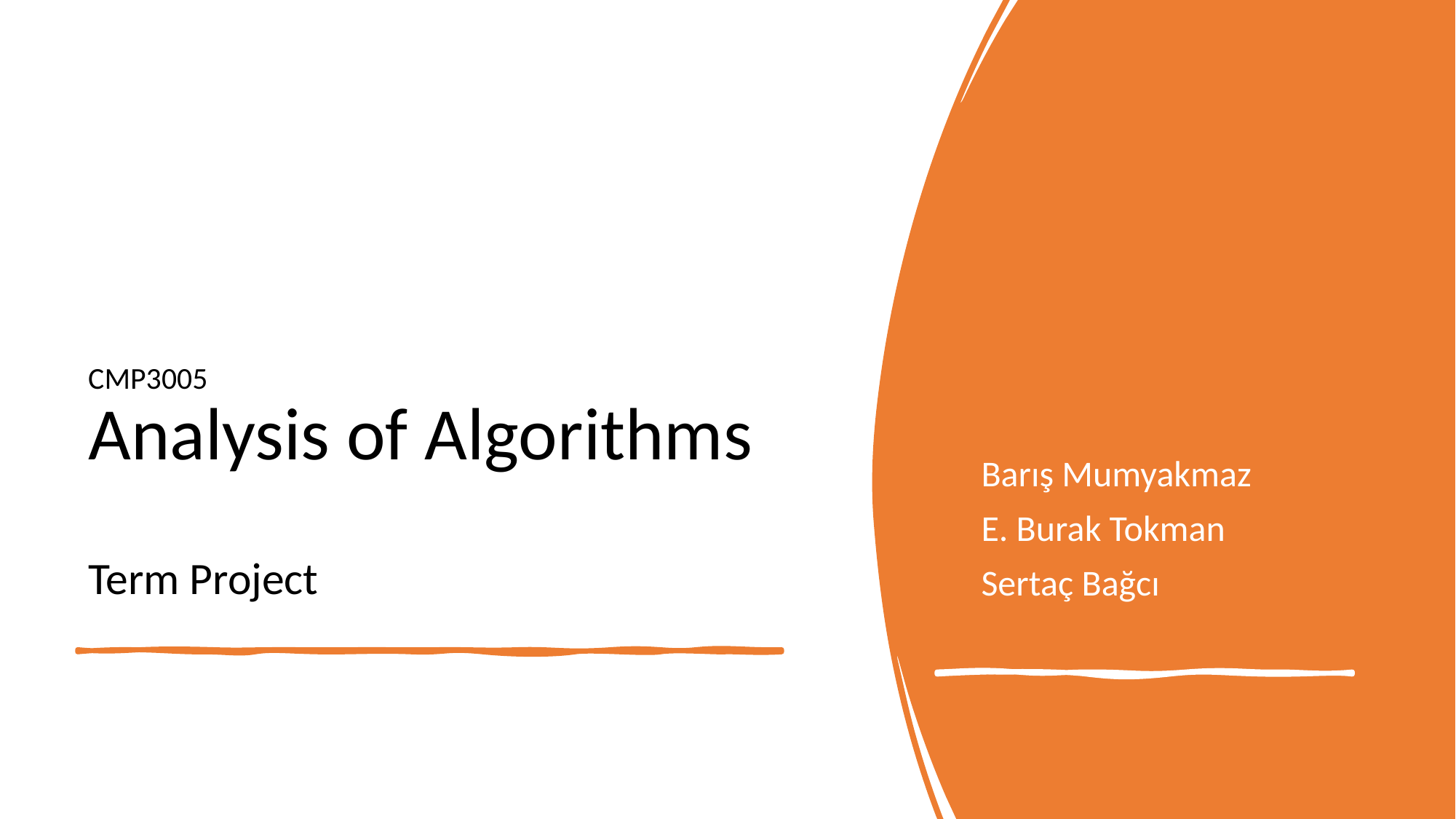

Barış Mumyakmaz
E. Burak Tokman
Sertaç Bağcı
# CMP3005 Analysis of Algorithms Term Project